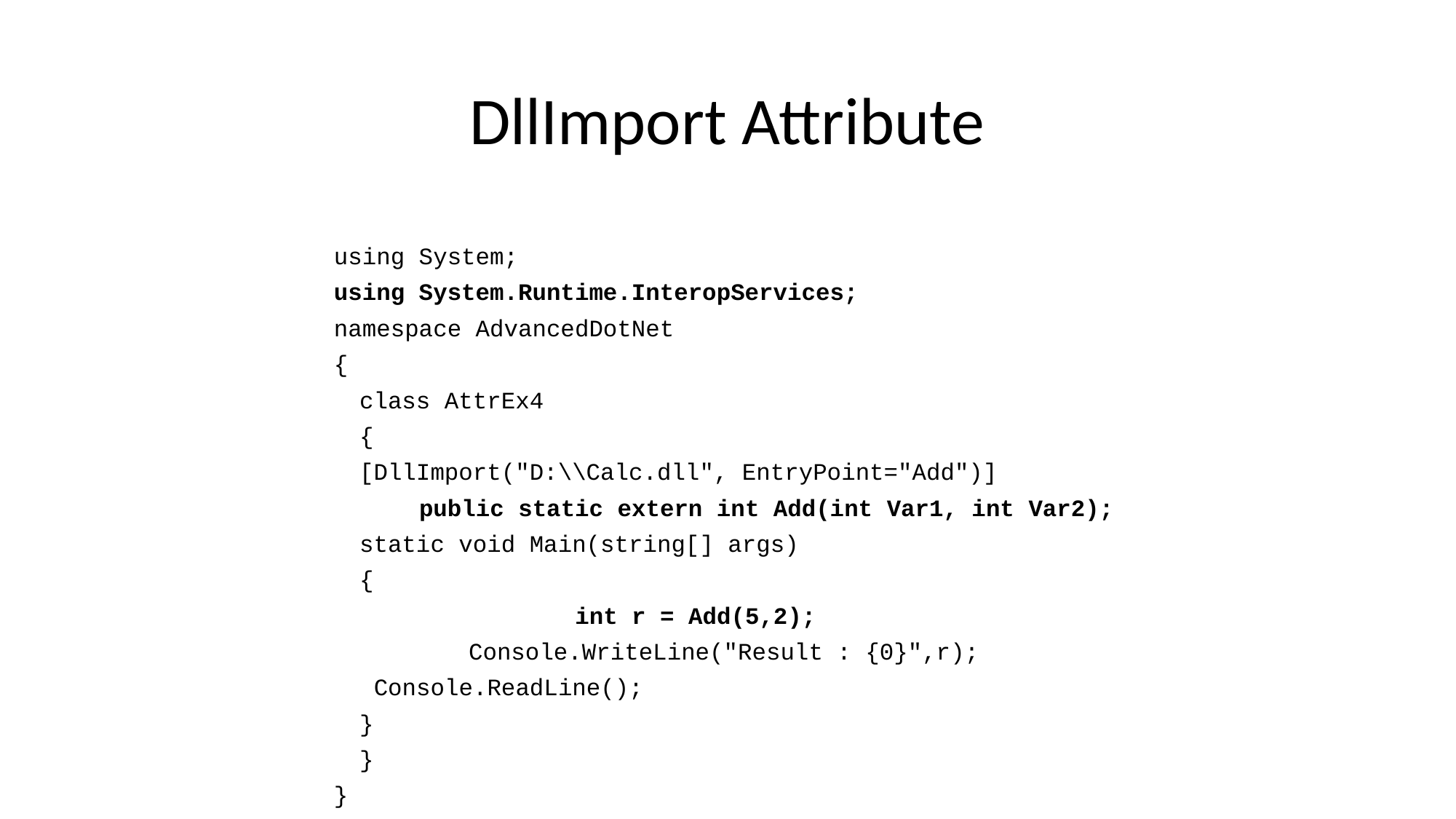

# DllImport Attribute
using System;
using System.Runtime.InteropServices;
namespace AdvancedDotNet
{
	class AttrEx4
	{
		[DllImport("D:\\Calc.dll", EntryPoint="Add")]
      public static extern int Add(int Var1, int Var2);
		static void Main(string[] args)
		{
                 int r = Add(5,2);
    		 Console.WriteLine("Result : {0}",r);
		 Console.ReadLine();
		}
	}
}